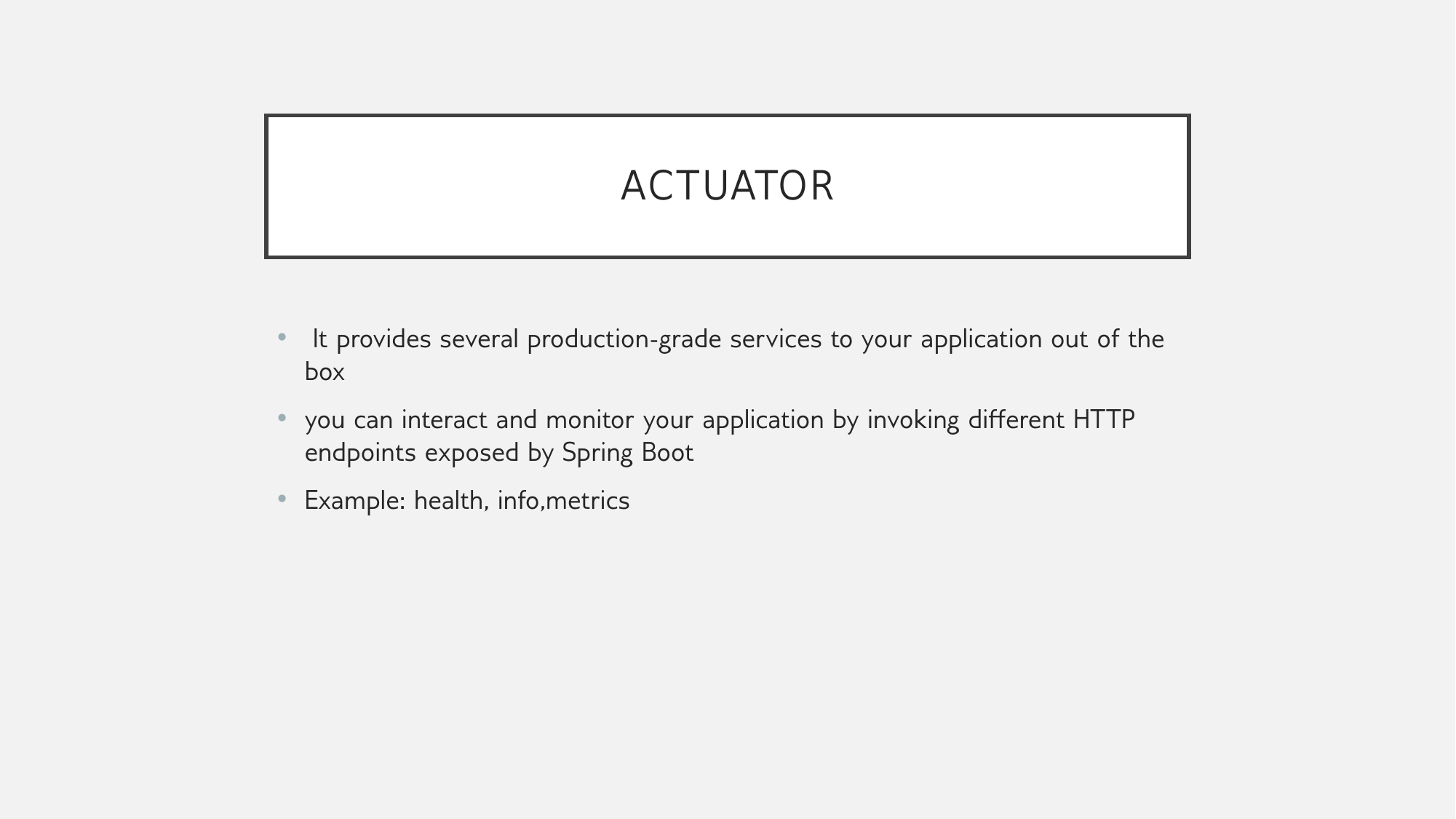

# ACTUATOR
 It provides several production-grade services to your application out of the box
you can interact and monitor your application by invoking different HTTP endpoints exposed by Spring Boot
Example: health, info,metrics